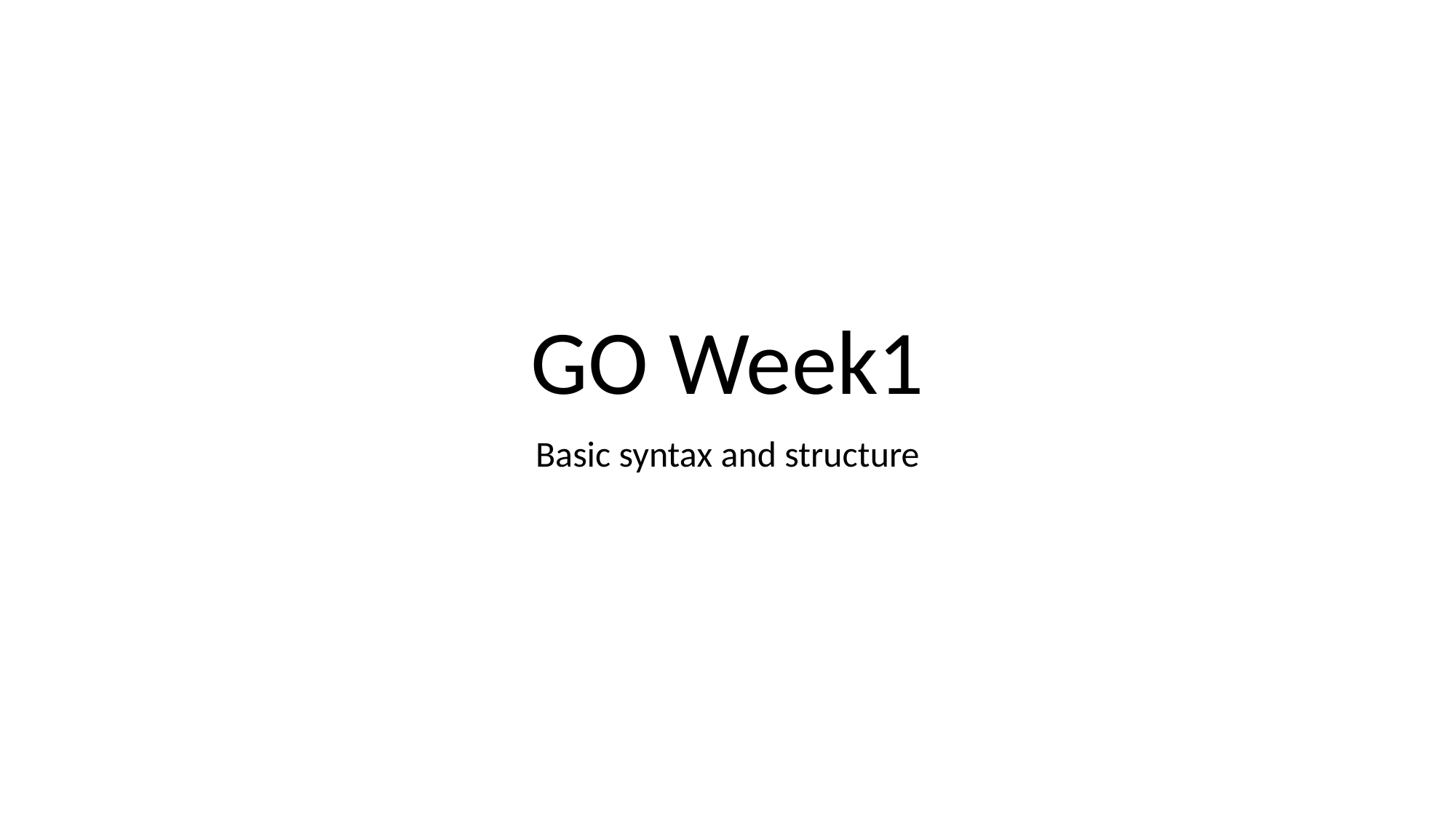

# GO Week1
Basic syntax and structure